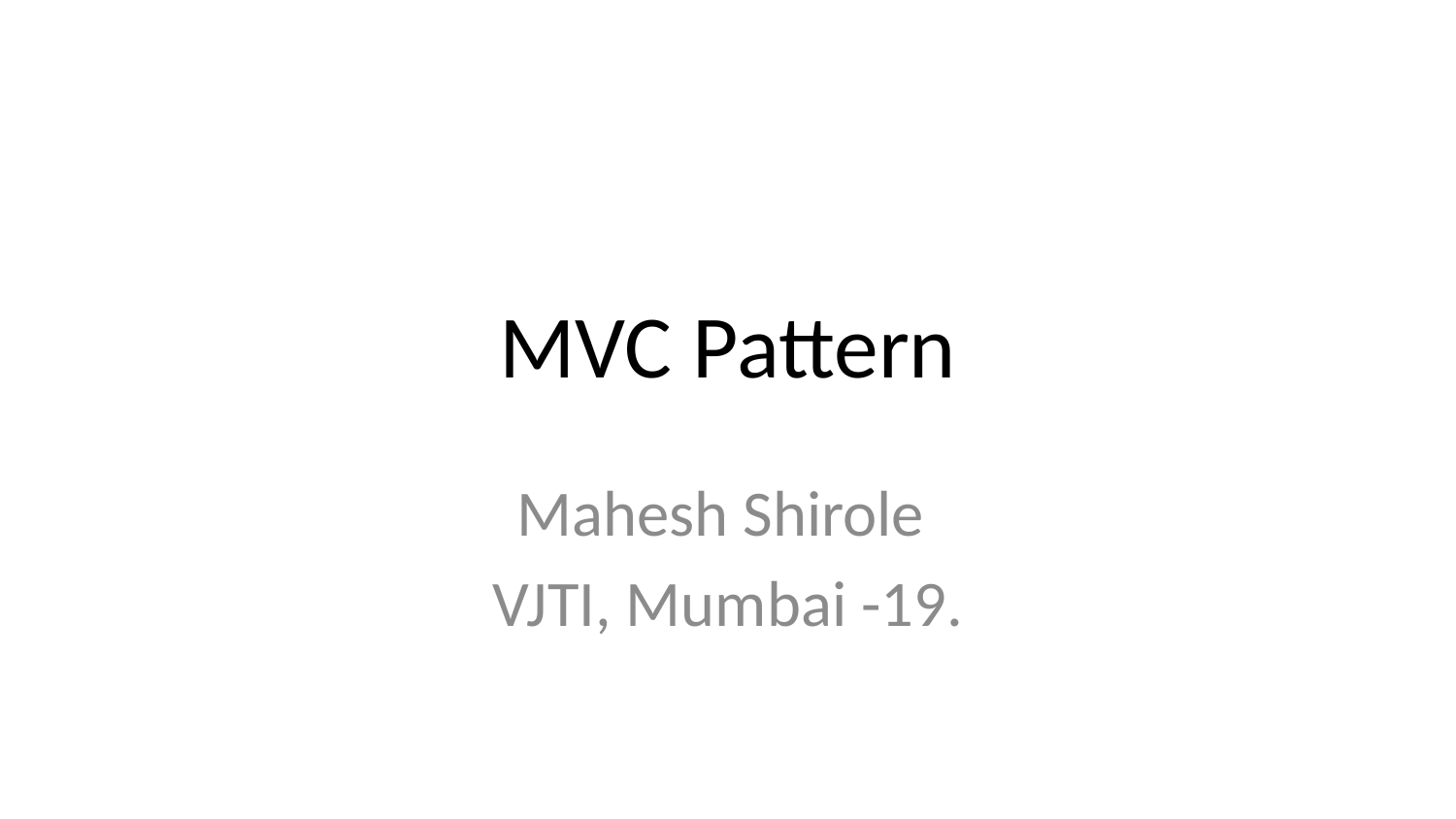

# MVC Pattern
Mahesh Shirole
VJTI, Mumbai -19.